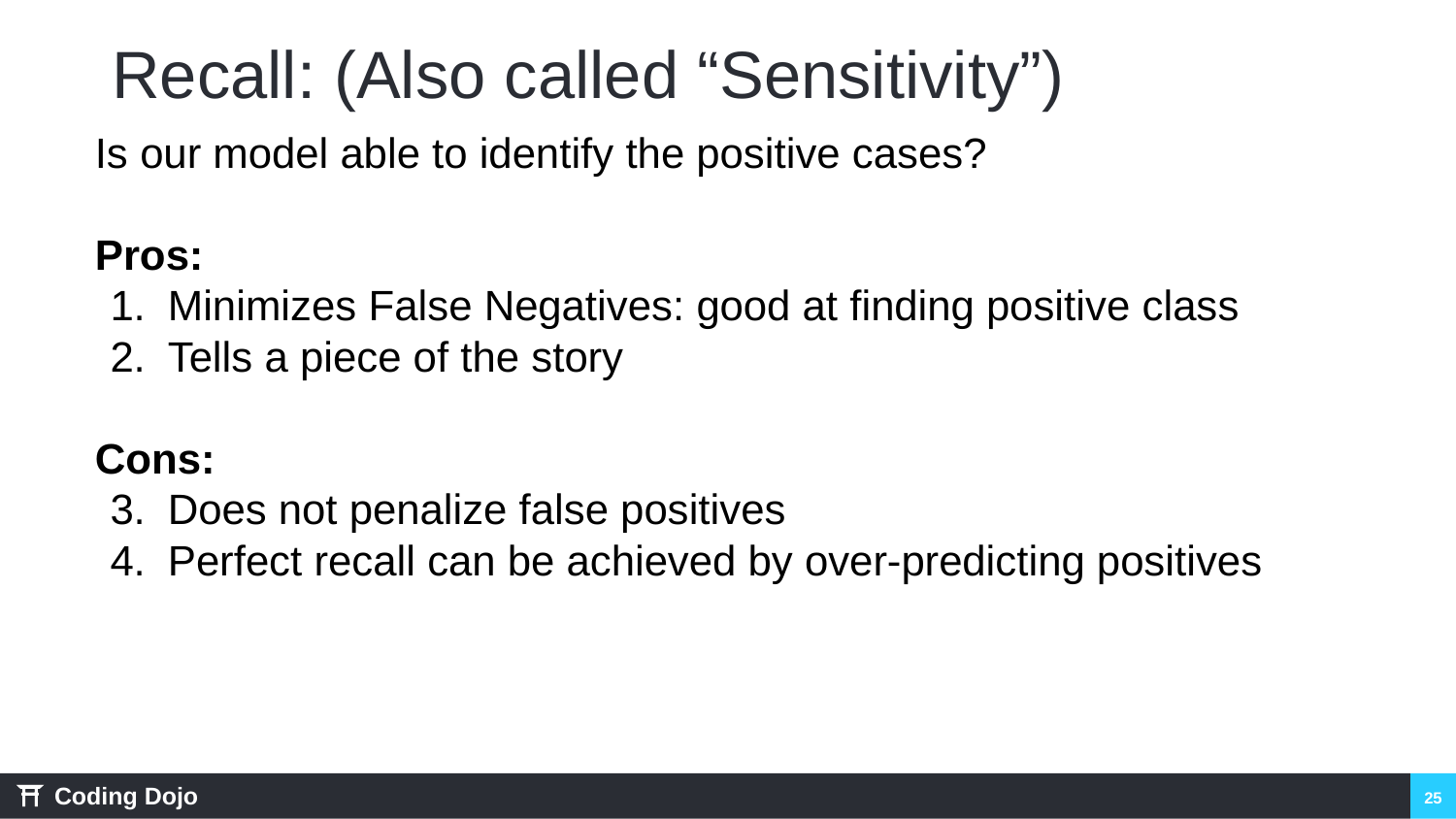

Recall: (Also called “Sensitivity”)
Is our model able to identify the positive cases?

Pros:
Minimizes False Negatives: good at finding positive class
Tells a piece of the story

Cons:
Does not penalize false positives
Perfect recall can be achieved by over-predicting positives